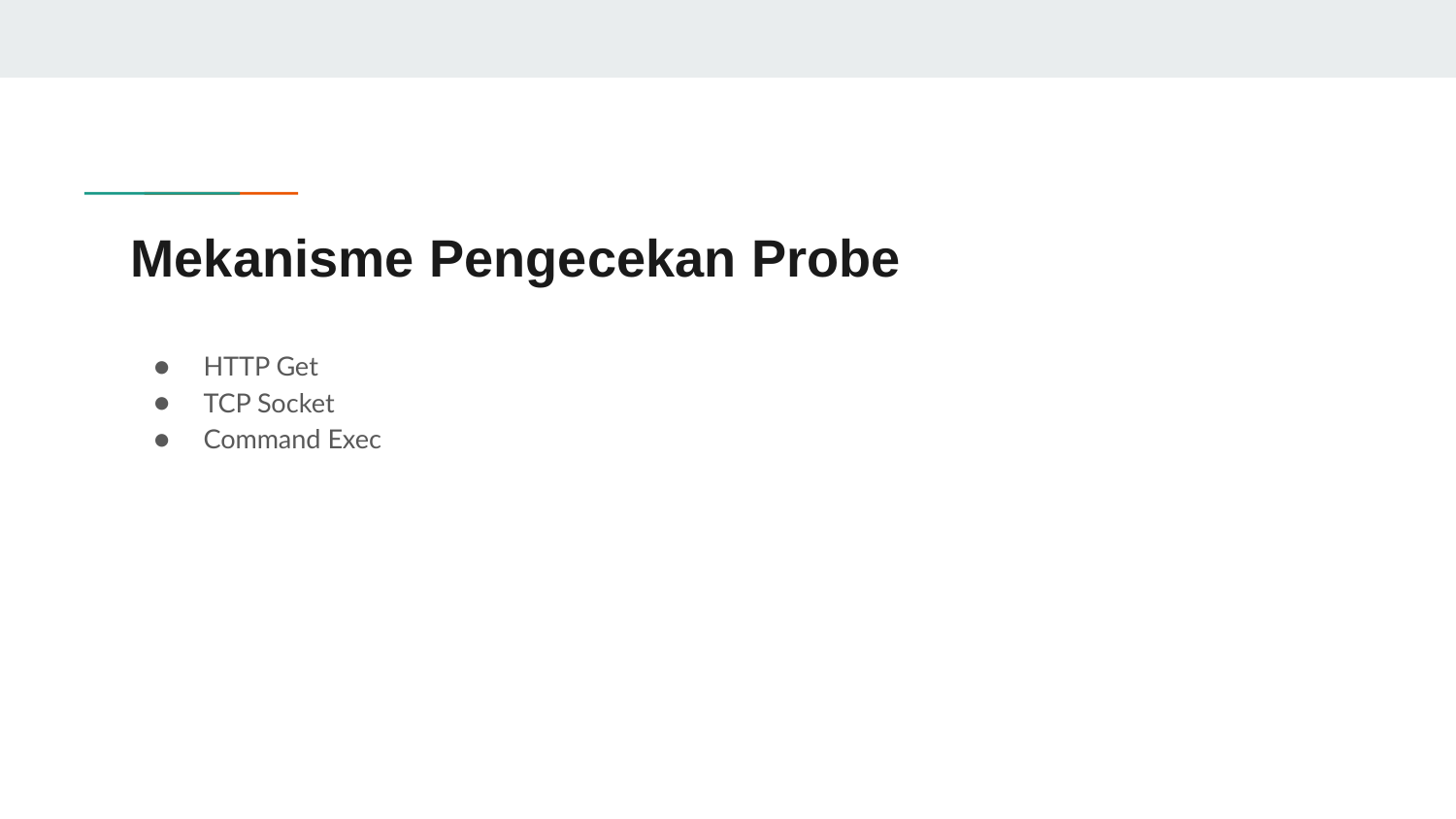

# Mekanisme Pengecekan Probe
HTTP Get
TCP Socket
Command Exec